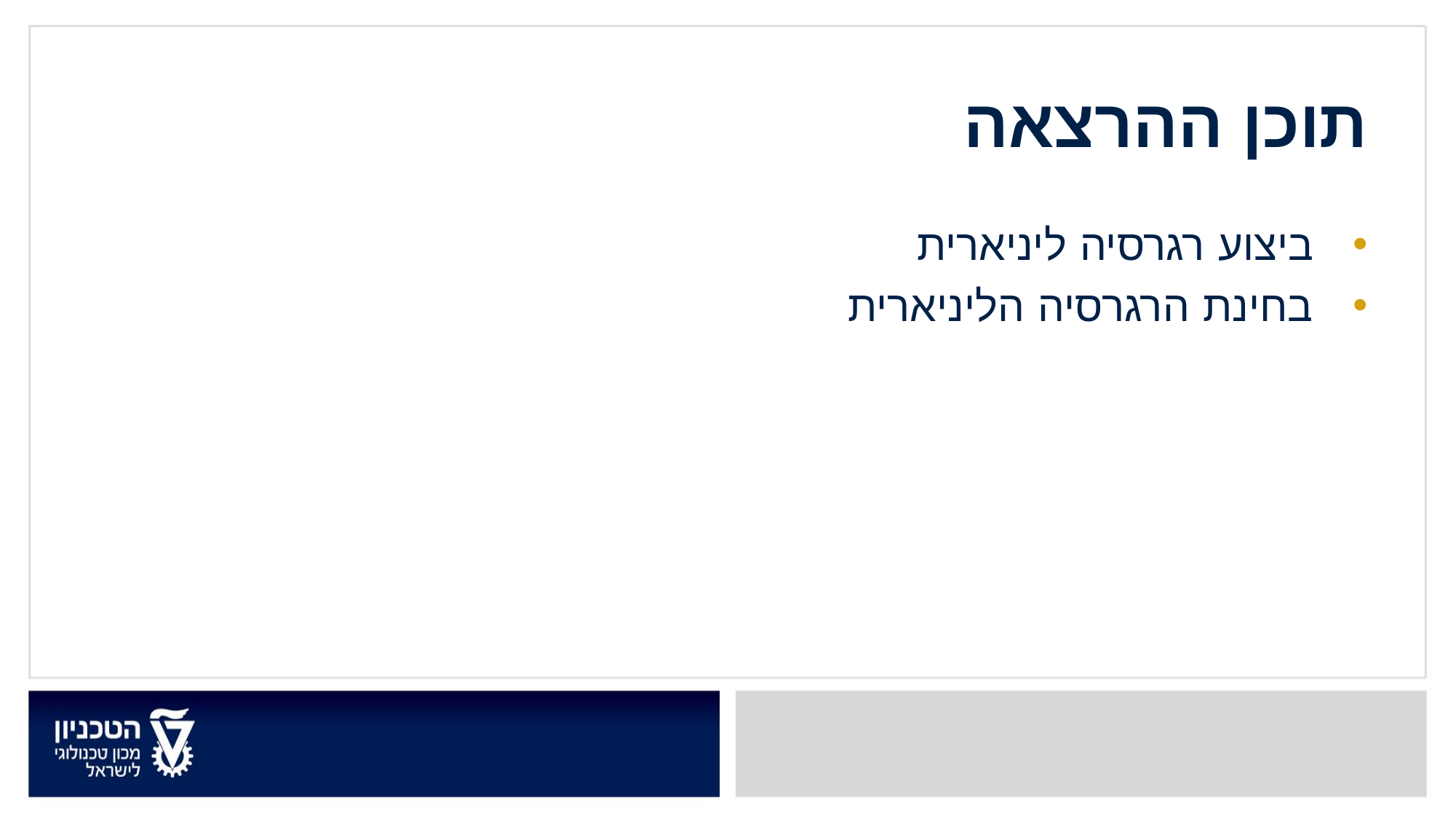

תוכן ההרצאה
ביצוע רגרסיה ליניארית
בחינת הרגרסיה הליניארית